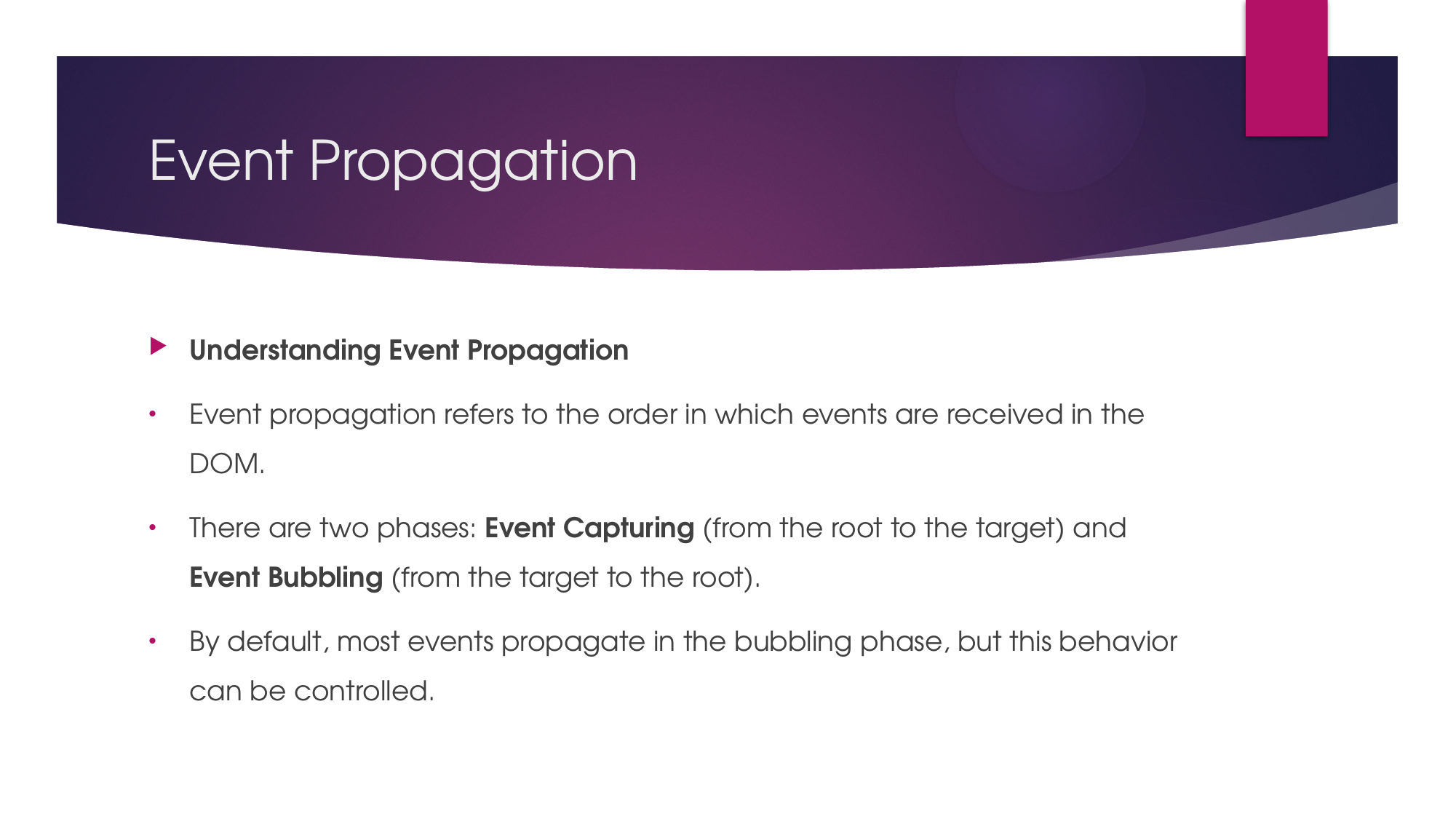

# Event Propagation
Understanding Event Propagation
Event propagation refers to the order in which events are received in the DOM.
There are two phases: Event Capturing (from the root to the target) and Event Bubbling (from the target to the root).
By default, most events propagate in the bubbling phase, but this behavior can be controlled.